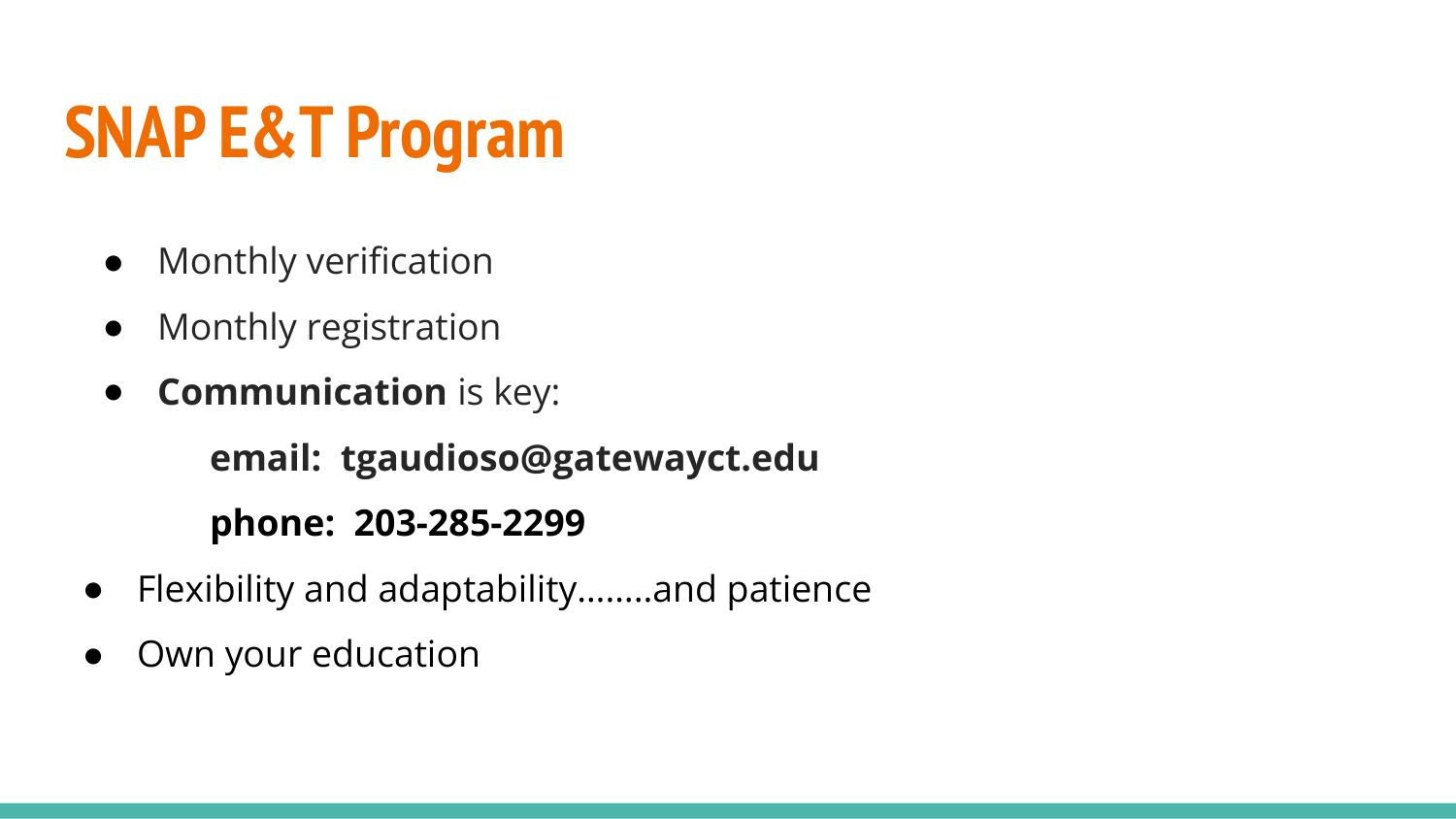

# SNAP E&T Program
Monthly verification​
Monthly registration​
Communication is key: ​
email:  tgaudioso@gatewayct.edu
phone:  203-285-2299
Flexibility and adaptability……..and patience
Own your education